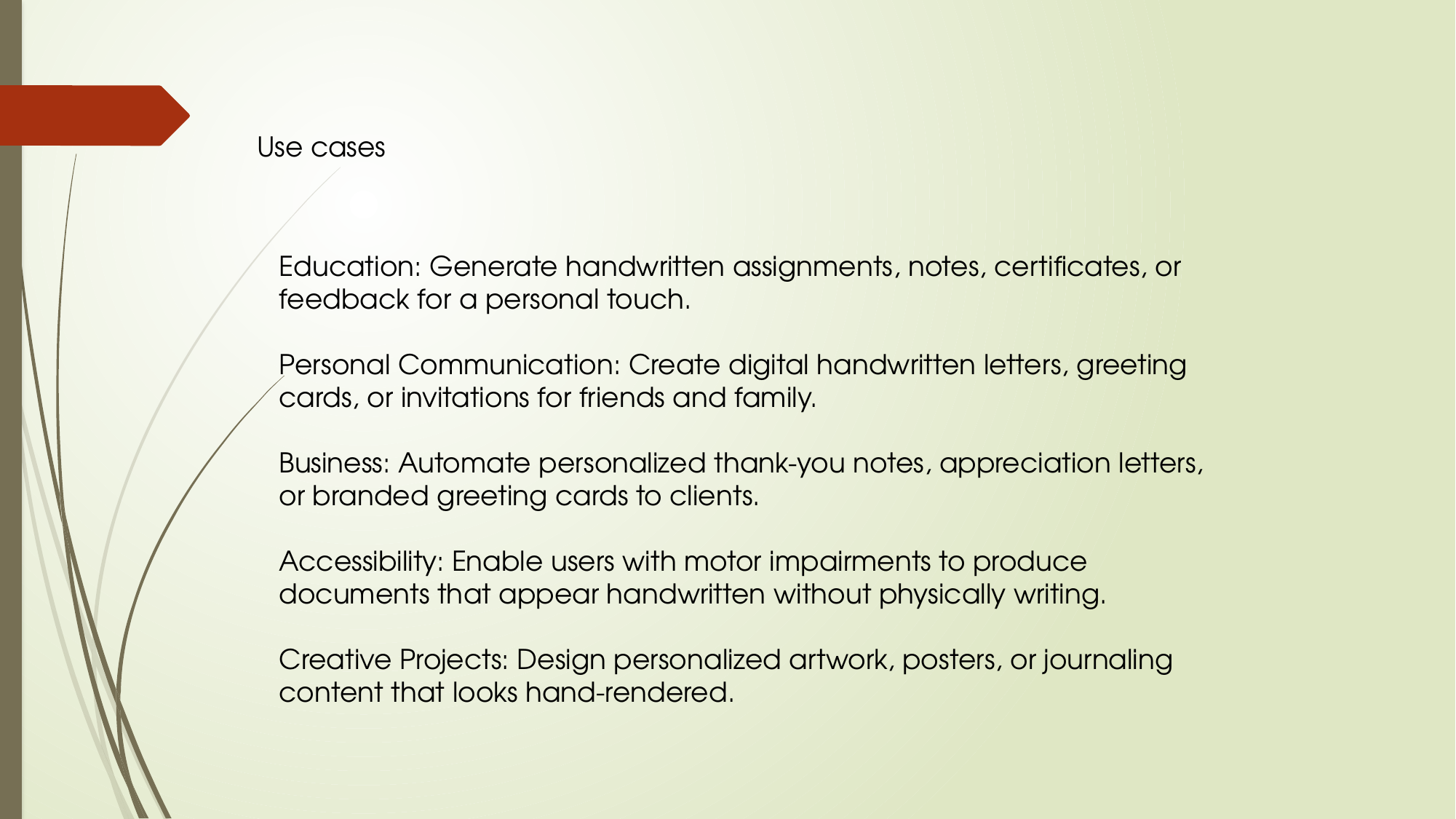

Use cases
Education: Generate handwritten assignments, notes, certificates, or feedback for a personal touch.

Personal Communication: Create digital handwritten letters, greeting cards, or invitations for friends and family.

Business: Automate personalized thank-you notes, appreciation letters, or branded greeting cards to clients.

Accessibility: Enable users with motor impairments to produce documents that appear handwritten without physically writing.

Creative Projects: Design personalized artwork, posters, or journaling content that looks hand-rendered.